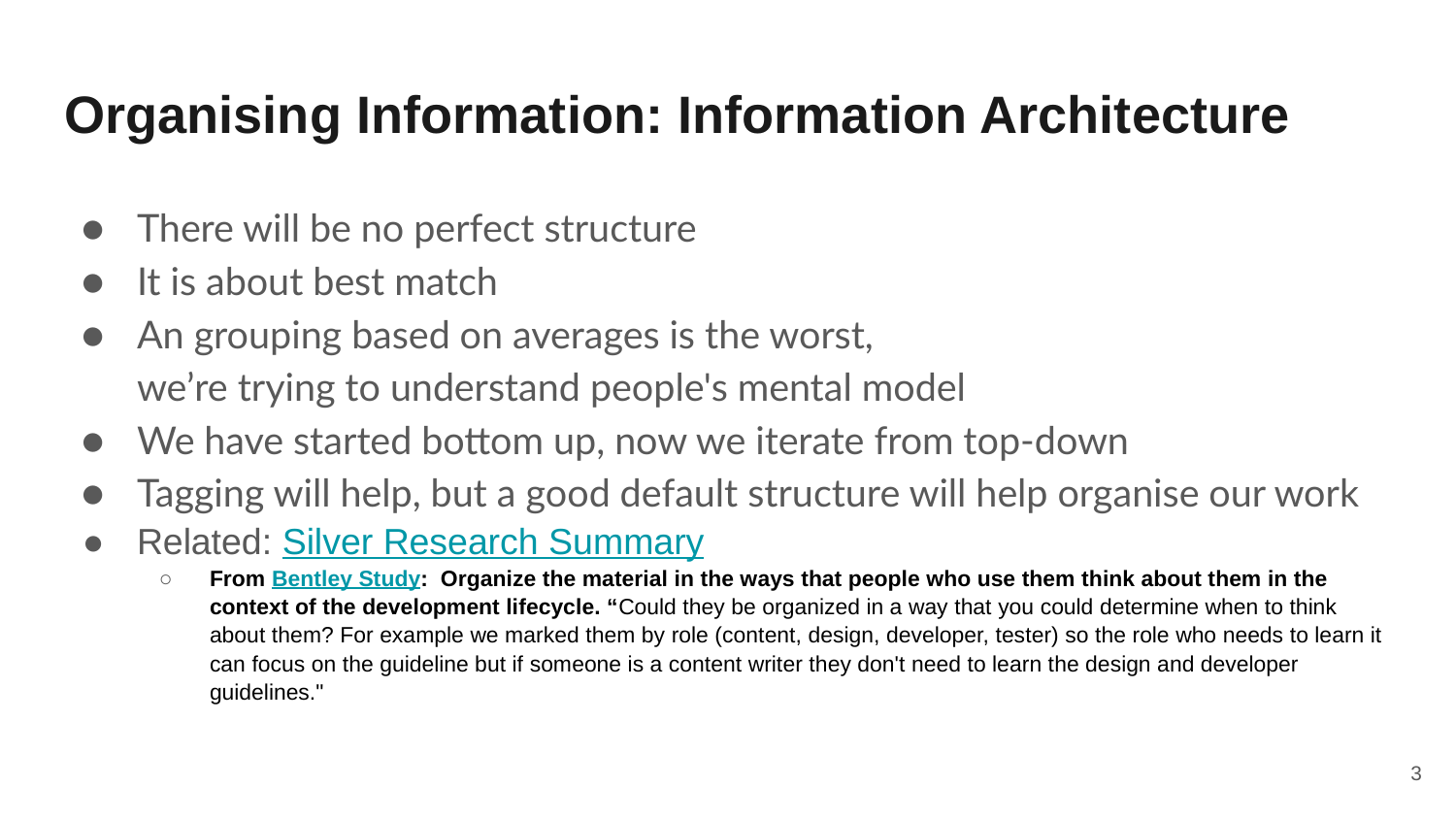

# Organising Information: Information Architecture
There will be no perfect structure
It is about best match
An grouping based on averages is the worst,
we’re trying to understand people's mental model
We have started bottom up, now we iterate from top-down
Tagging will help, but a good default structure will help organise our work
Related: Silver Research Summary
From Bentley Study:  Organize the material in the ways that people who use them think about them in the context of the development lifecycle. “Could they be organized in a way that you could determine when to think about them? For example we marked them by role (content, design, developer, tester) so the role who needs to learn it can focus on the guideline but if someone is a content writer they don't need to learn the design and developer guidelines."
3